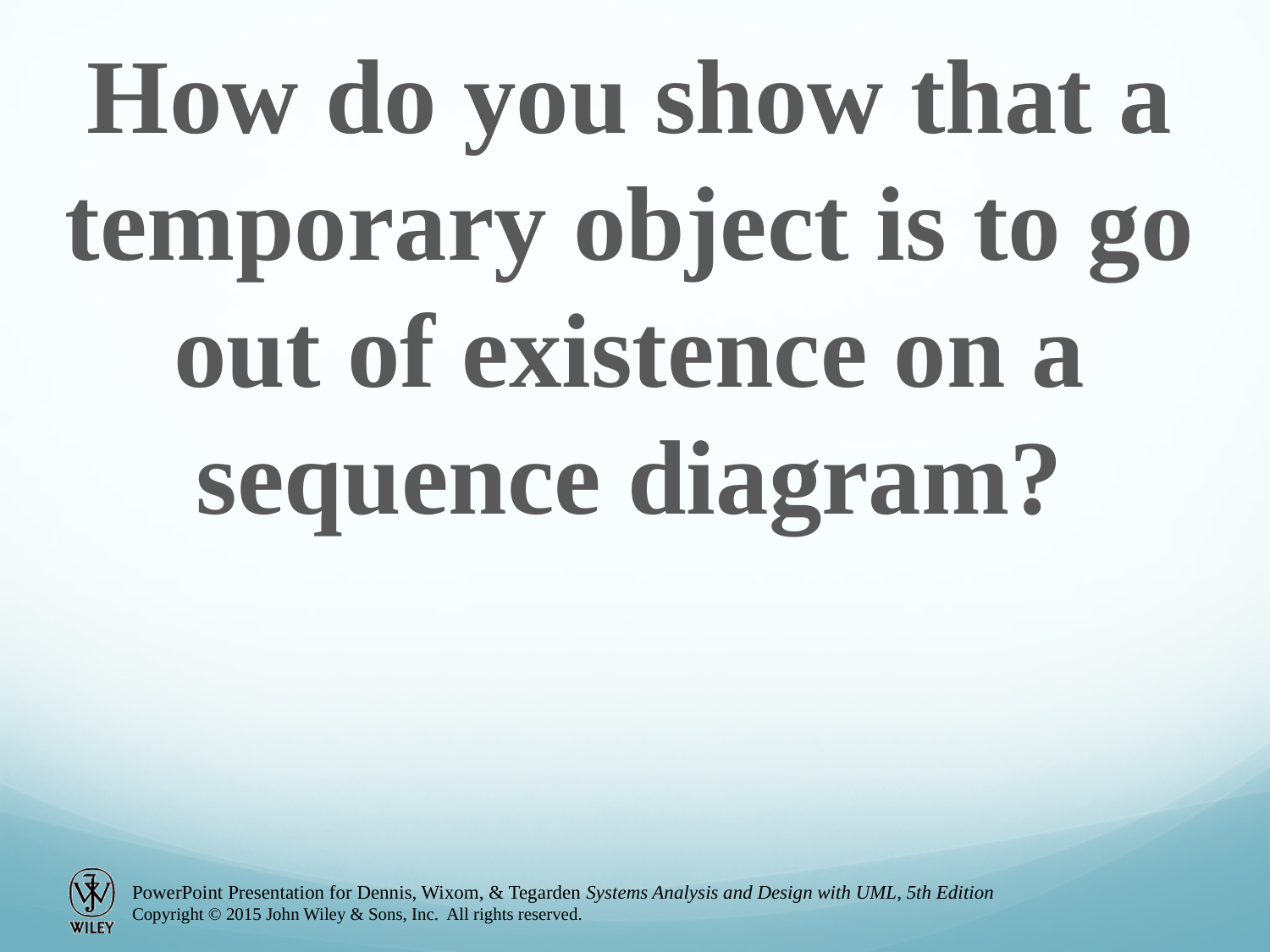

How do you show that a temporary object is to go out of existence on a sequence diagram?